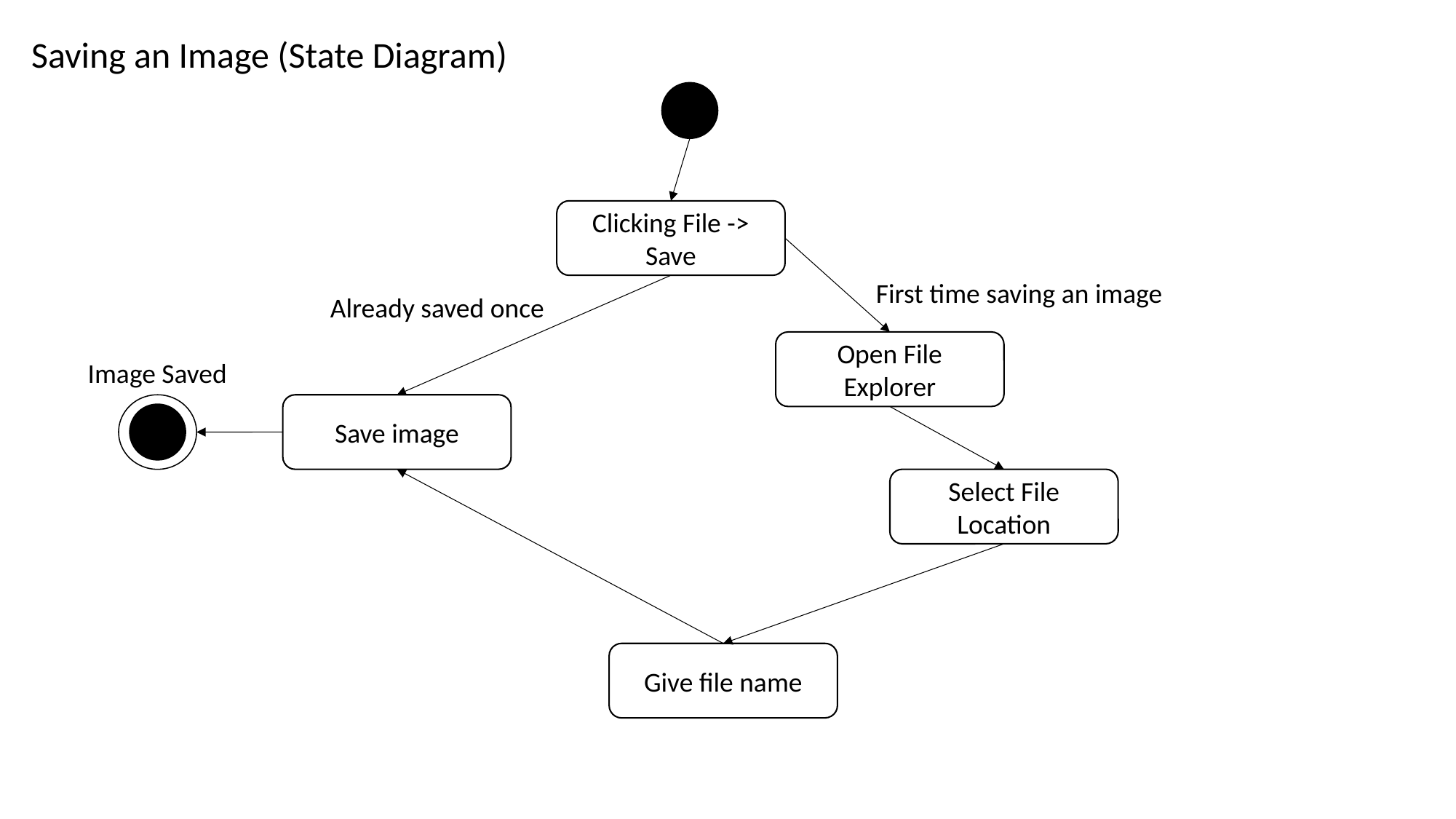

# Saving an Image (State Diagram)

Clicking File -> Save
First time saving an image
Already saved once
Open File Explorer
Image Saved

Save image

Select File Location
Give file name